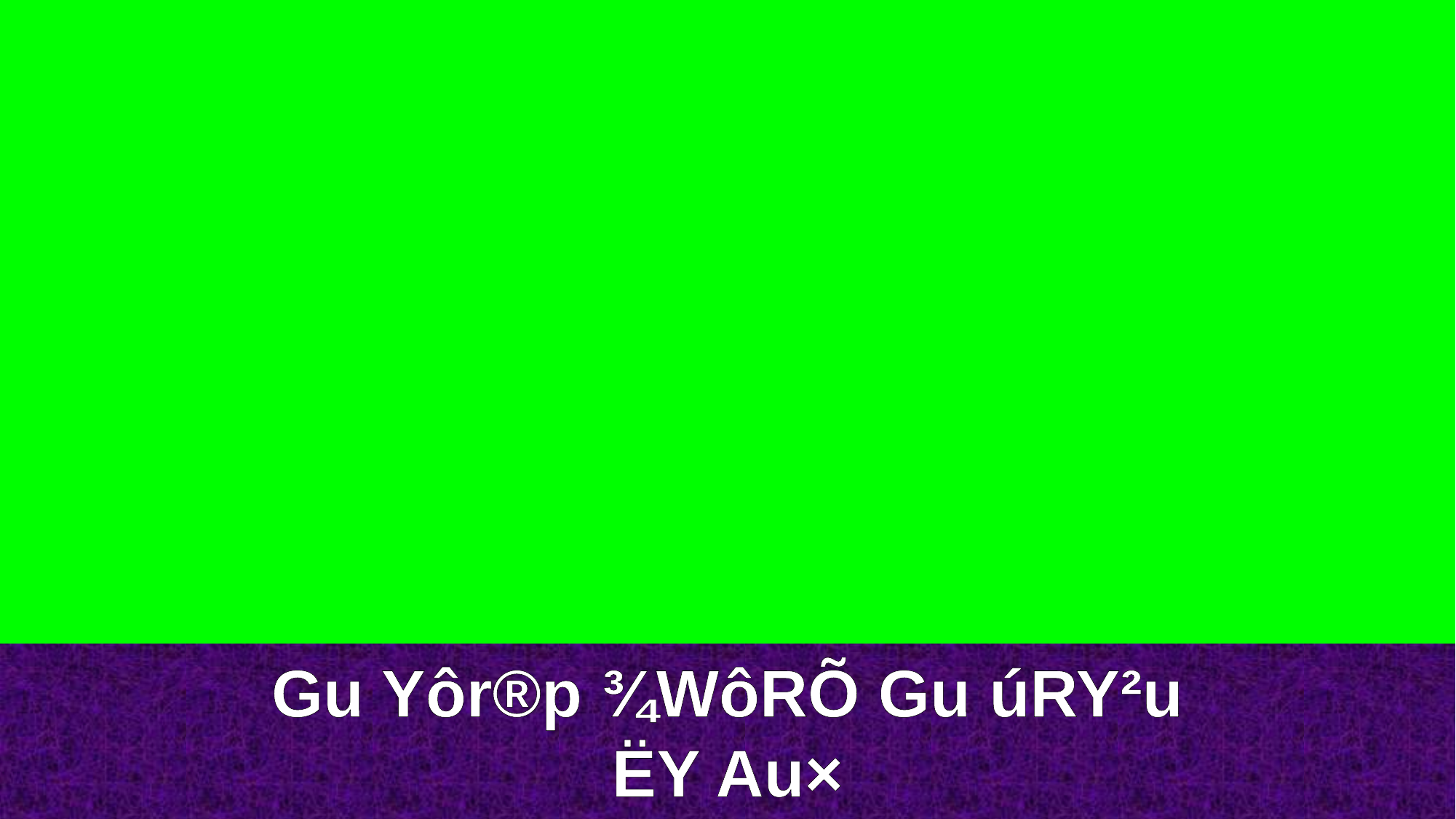

Gu Yôr®p ¾WôRÕ Gu úRY²u
ËY Au×